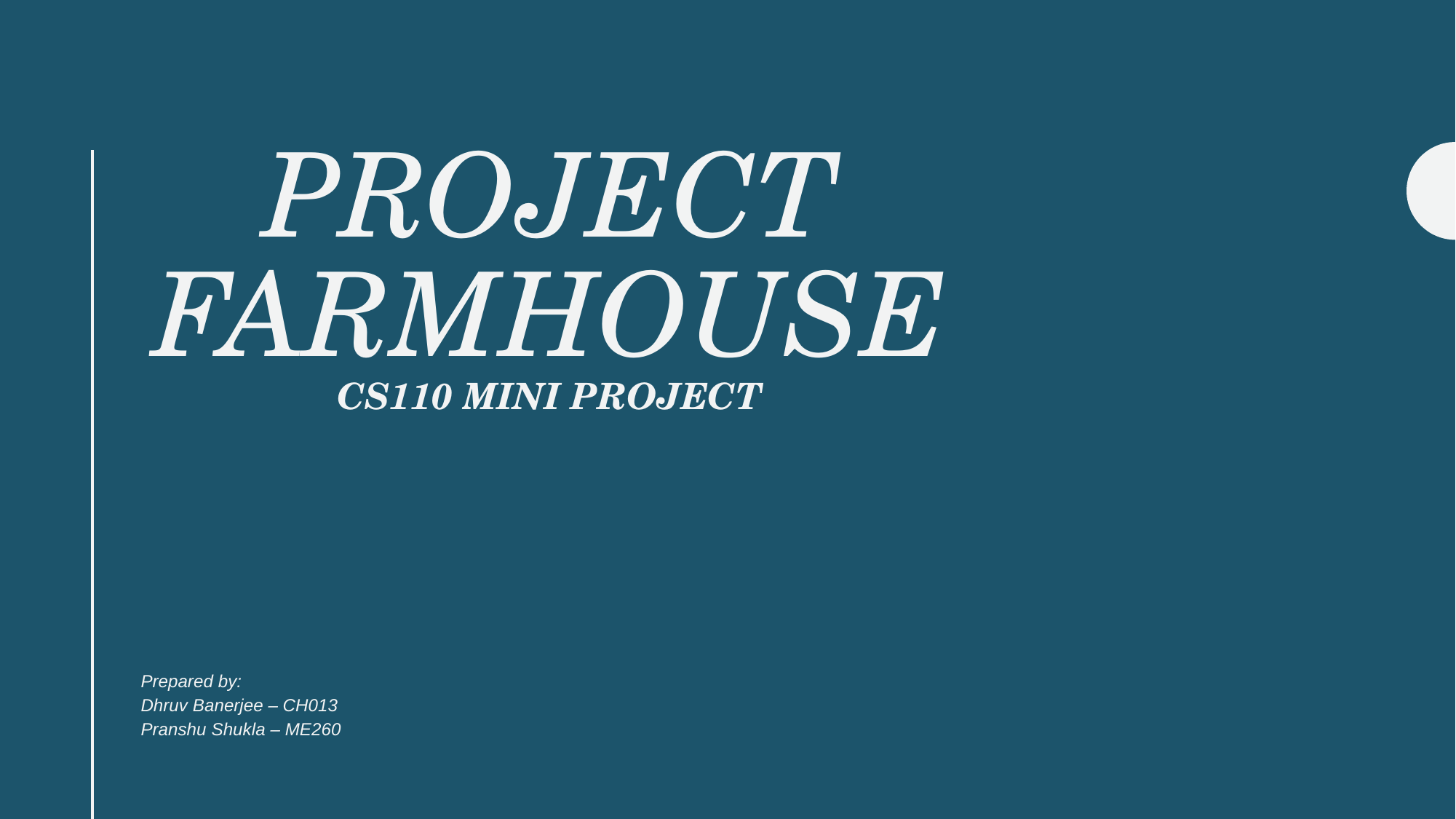

# Project FARMHOUSE CS110 MINI PROJECT
Prepared by:
Dhruv Banerjee – CH013
Pranshu Shukla – ME260